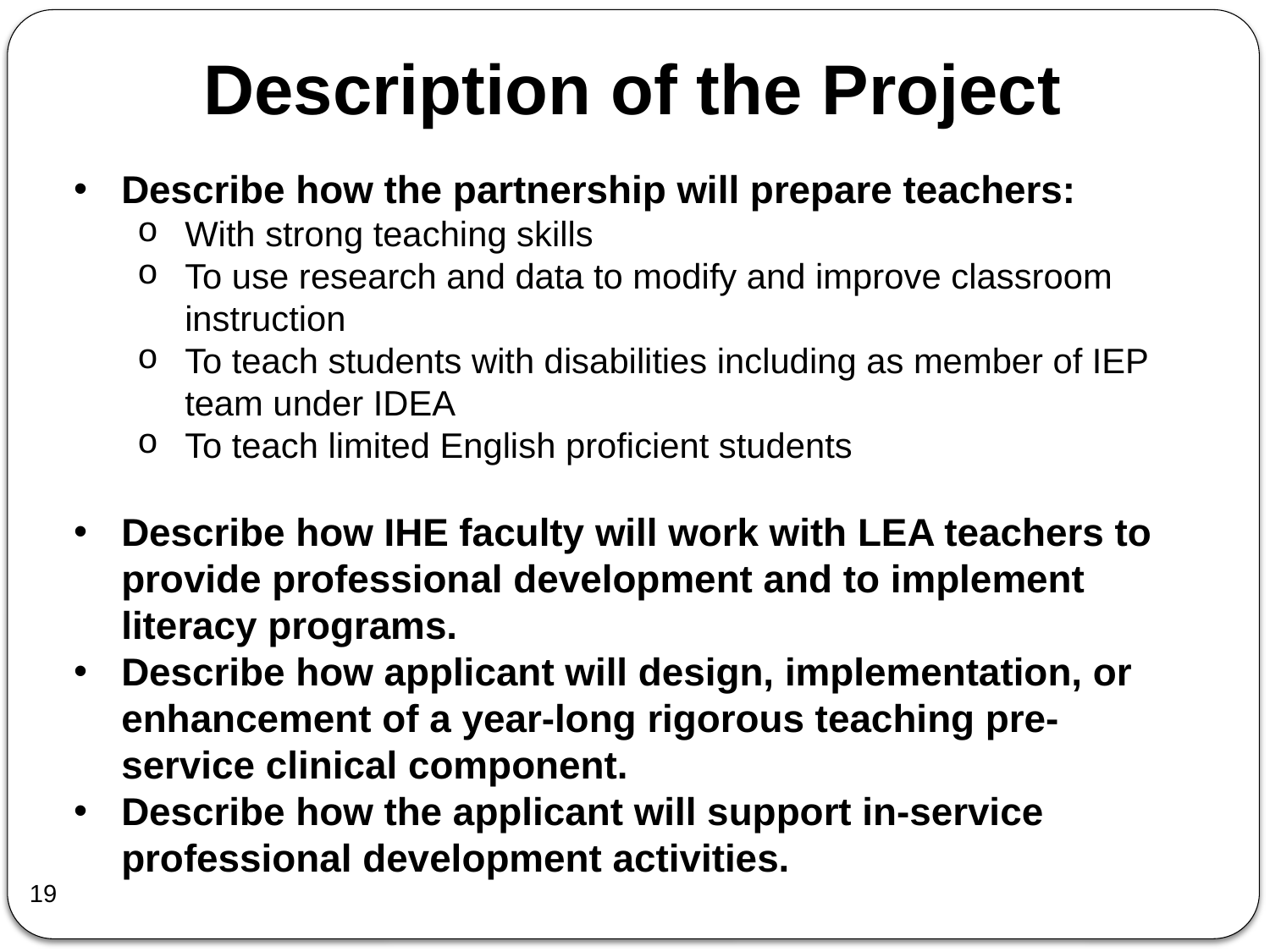

Description of the Project

Describe how the partnership will prepare teachers:
With strong teaching skills
To use research and data to modify and improve classroom instruction
To teach students with disabilities including as member of IEP team under IDEA
To teach limited English proficient students

Describe how IHE faculty will work with LEA teachers to provide professional development and to implement literacy programs.
Describe how applicant will design, implementation, or enhancement of a year-long rigorous teaching pre-service clinical component.
Describe how the applicant will support in-service professional development activities.
19